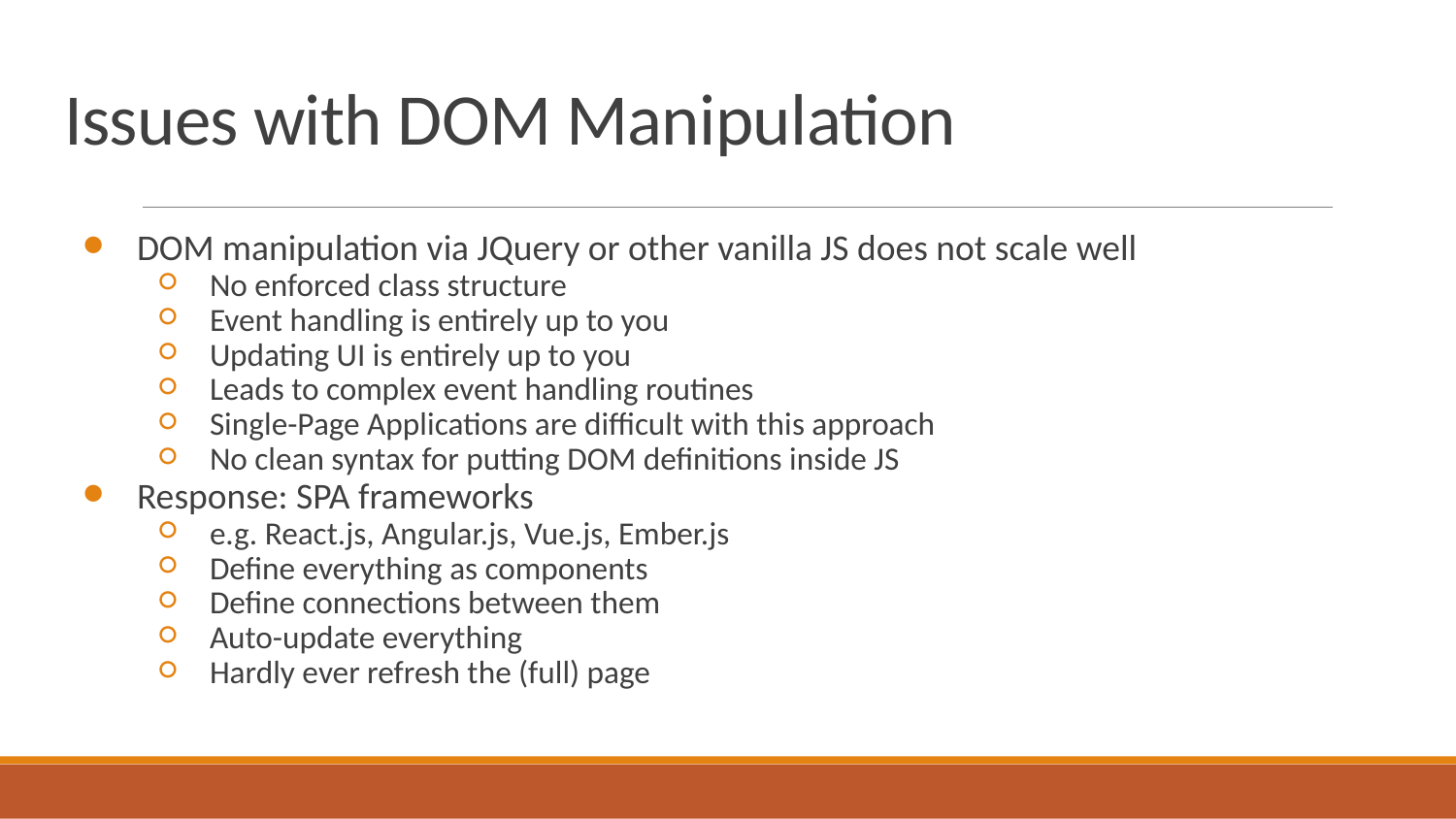

# Issues with DOM Manipulation
DOM manipulation via JQuery or other vanilla JS does not scale well
No enforced class structure
Event handling is entirely up to you
Updating UI is entirely up to you
Leads to complex event handling routines
Single-Page Applications are difficult with this approach
No clean syntax for putting DOM definitions inside JS
Response: SPA frameworks
e.g. React.js, Angular.js, Vue.js, Ember.js
Define everything as components
Define connections between them
Auto-update everything
Hardly ever refresh the (full) page